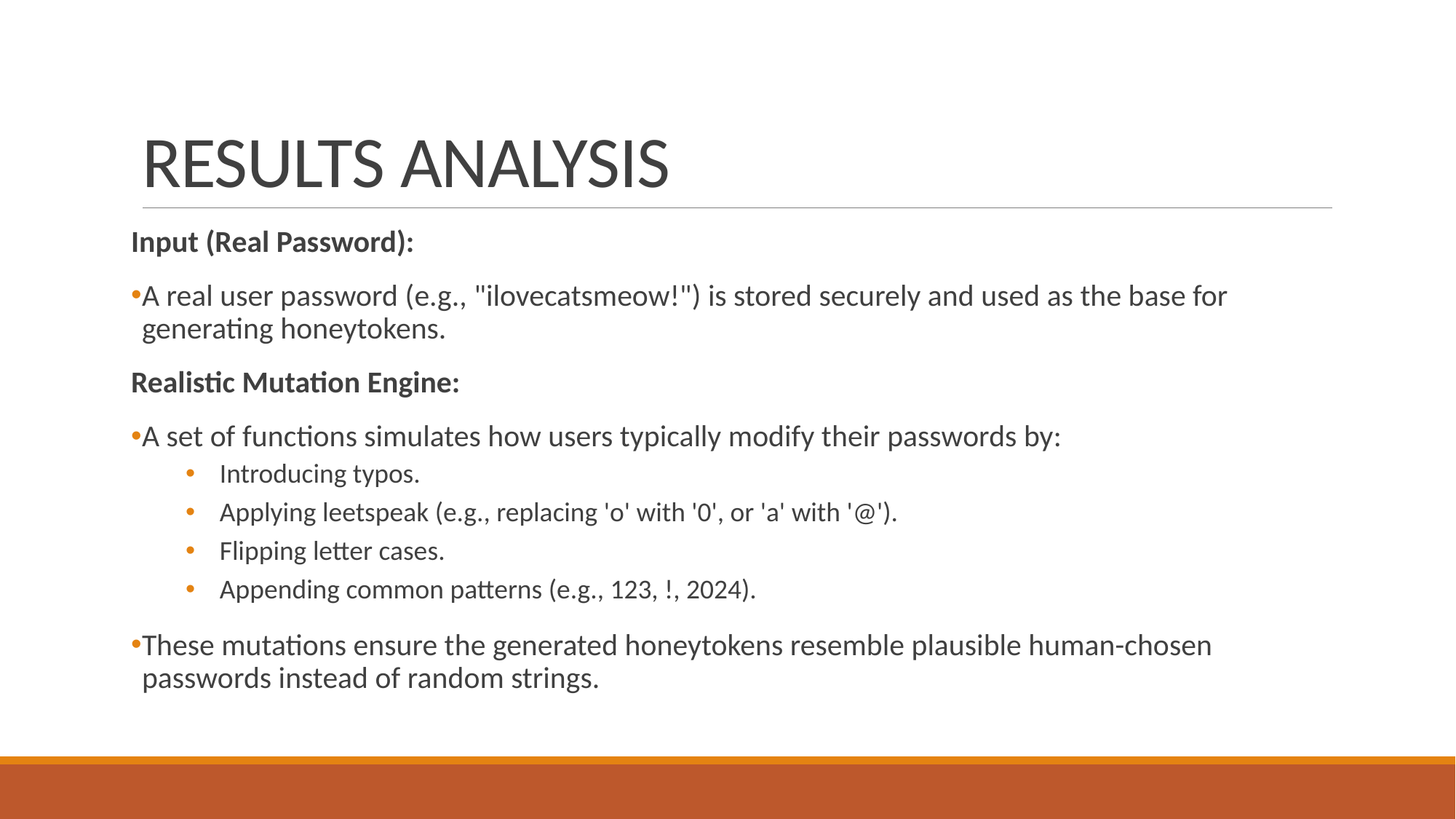

# RESULTS ANALYSIS
Input (Real Password):
A real user password (e.g., "ilovecatsmeow!") is stored securely and used as the base for generating honeytokens.
Realistic Mutation Engine:
A set of functions simulates how users typically modify their passwords by:
Introducing typos.
Applying leetspeak (e.g., replacing 'o' with '0', or 'a' with '@').
Flipping letter cases.
Appending common patterns (e.g., 123, !, 2024).
These mutations ensure the generated honeytokens resemble plausible human-chosen passwords instead of random strings.